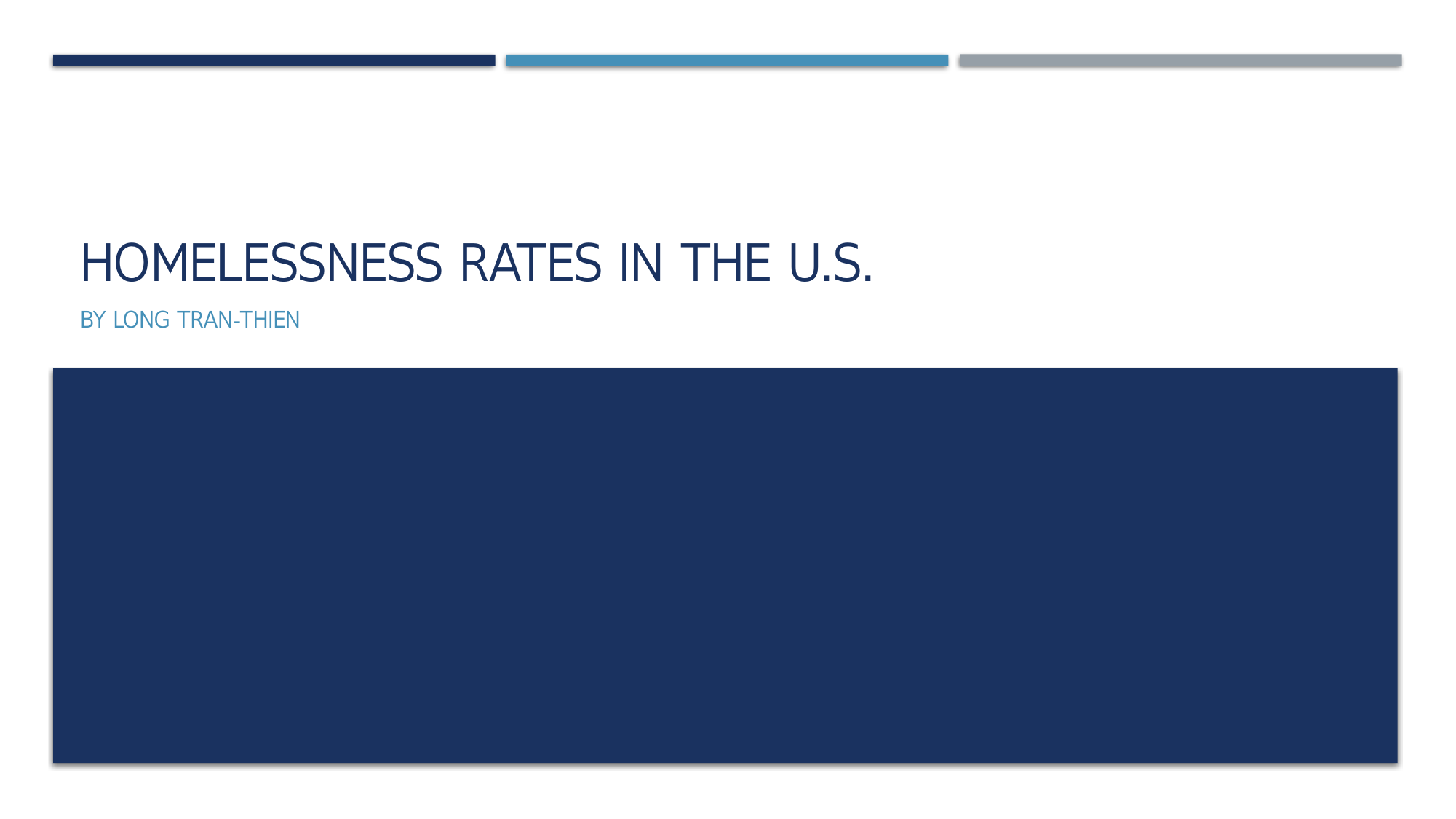

# Homelessness Rates in the U.S.
By Long Tran-Thien